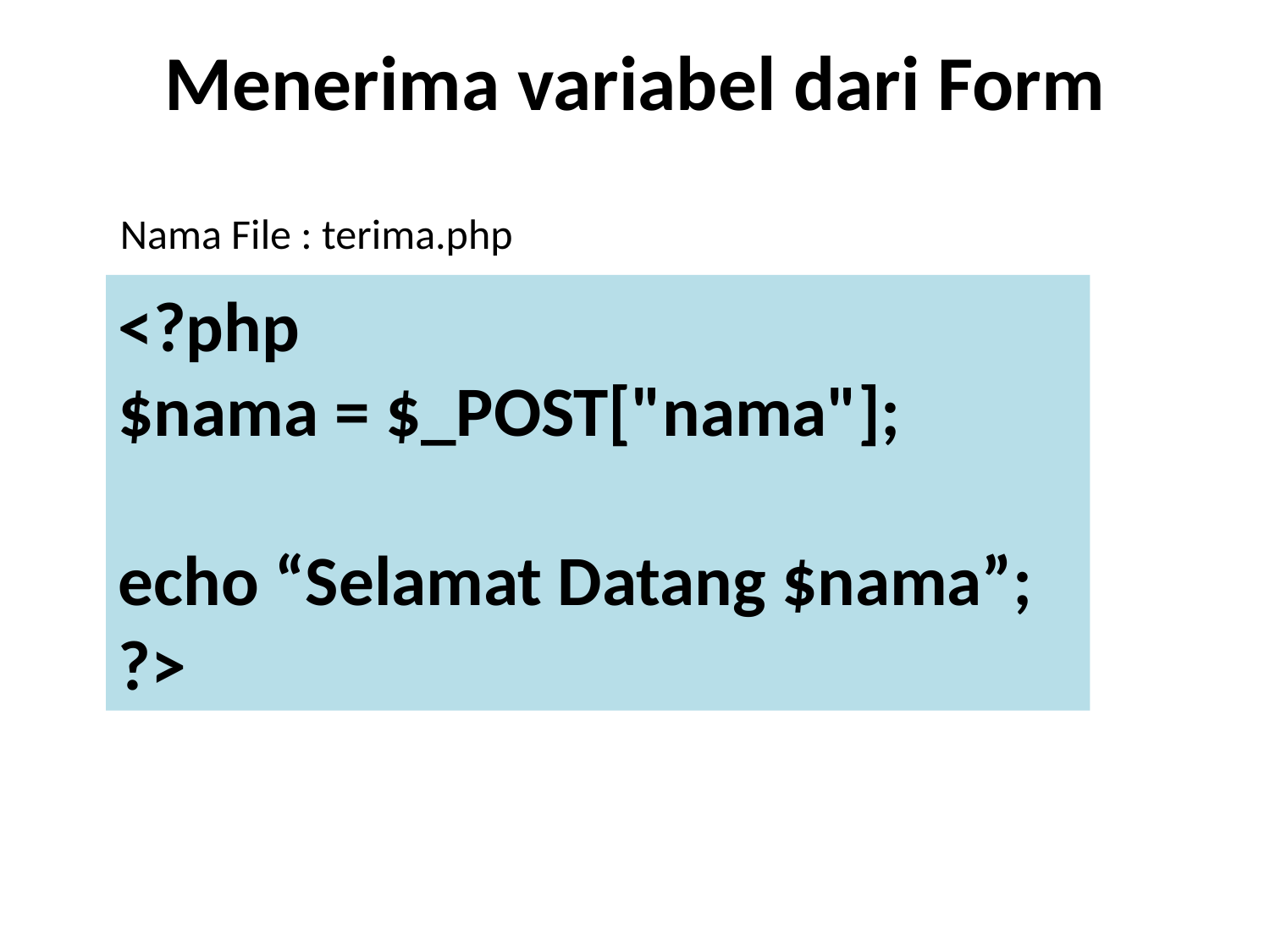

# Menerima variabel dari Form
Nama File : terima.php
<?php
$nama = $_POST["nama"];

echo “Selamat Datang $nama”;
?>